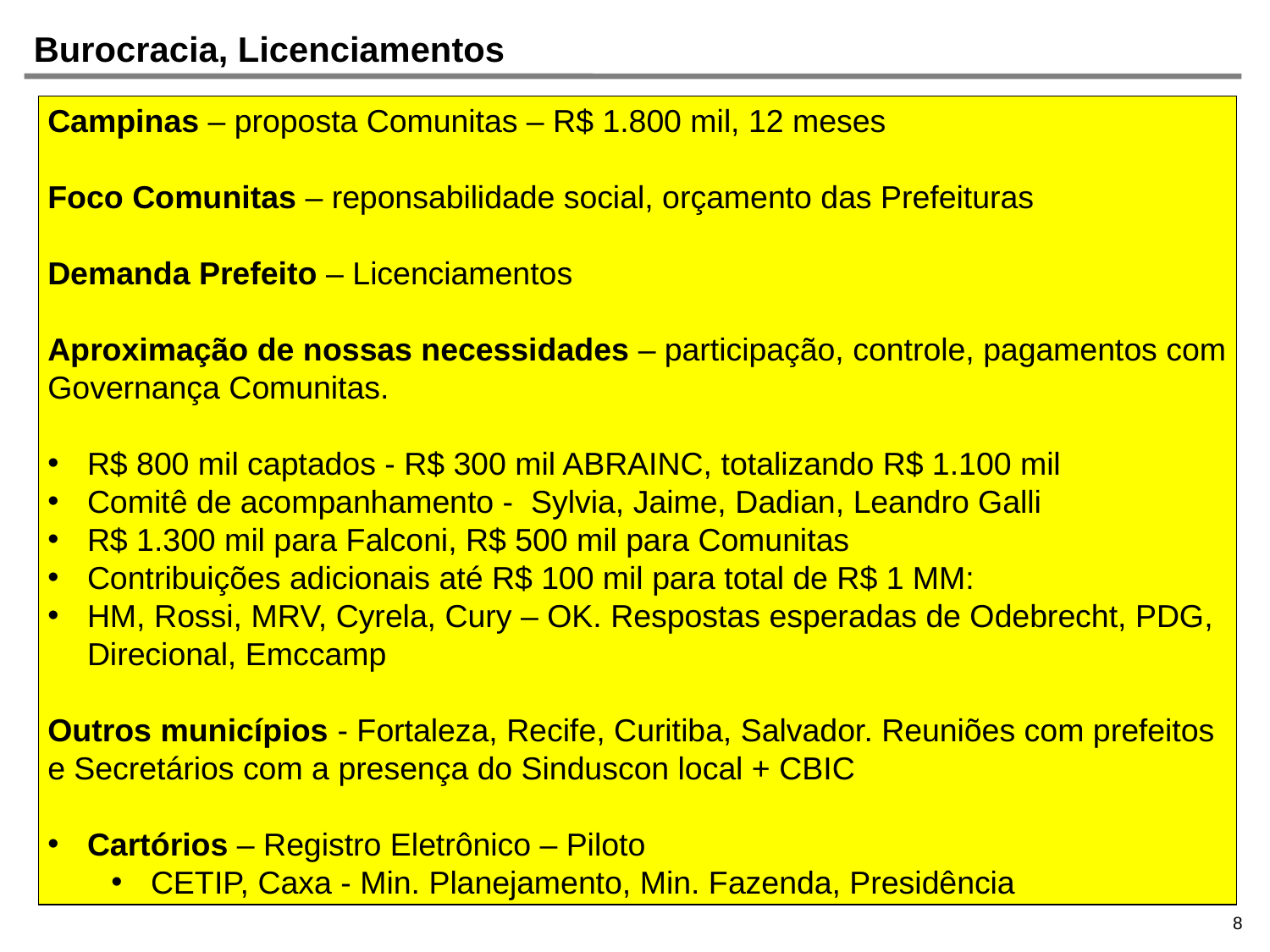

# Burocracia, Licenciamentos

Campinas – proposta Comunitas – R$ 1.800 mil, 12 meses

Foco Comunitas – reponsabilidade social, orçamento das Prefeituras

Demanda Prefeito – Licenciamentos

Aproximação de nossas necessidades – participação, controle, pagamentos com Governança Comunitas.

R$ 800 mil captados - R$ 300 mil ABRAINC, totalizando R$ 1.100 mil
Comitê de acompanhamento -  Sylvia, Jaime, Dadian, Leandro Galli
R$ 1.300 mil para Falconi, R$ 500 mil para Comunitas
Contribuições adicionais até R$ 100 mil para total de R$ 1 MM:
HM, Rossi, MRV, Cyrela, Cury – OK. Respostas esperadas de Odebrecht, PDG, Direcional, Emccamp

Outros municípios - Fortaleza, Recife, Curitiba, Salvador. Reuniões com prefeitos e Secretários com a presença do Sinduscon local + CBIC

Cartórios – Registro Eletrônico – Piloto
CETIP, Caxa - Min. Planejamento, Min. Fazenda, Presidência

8